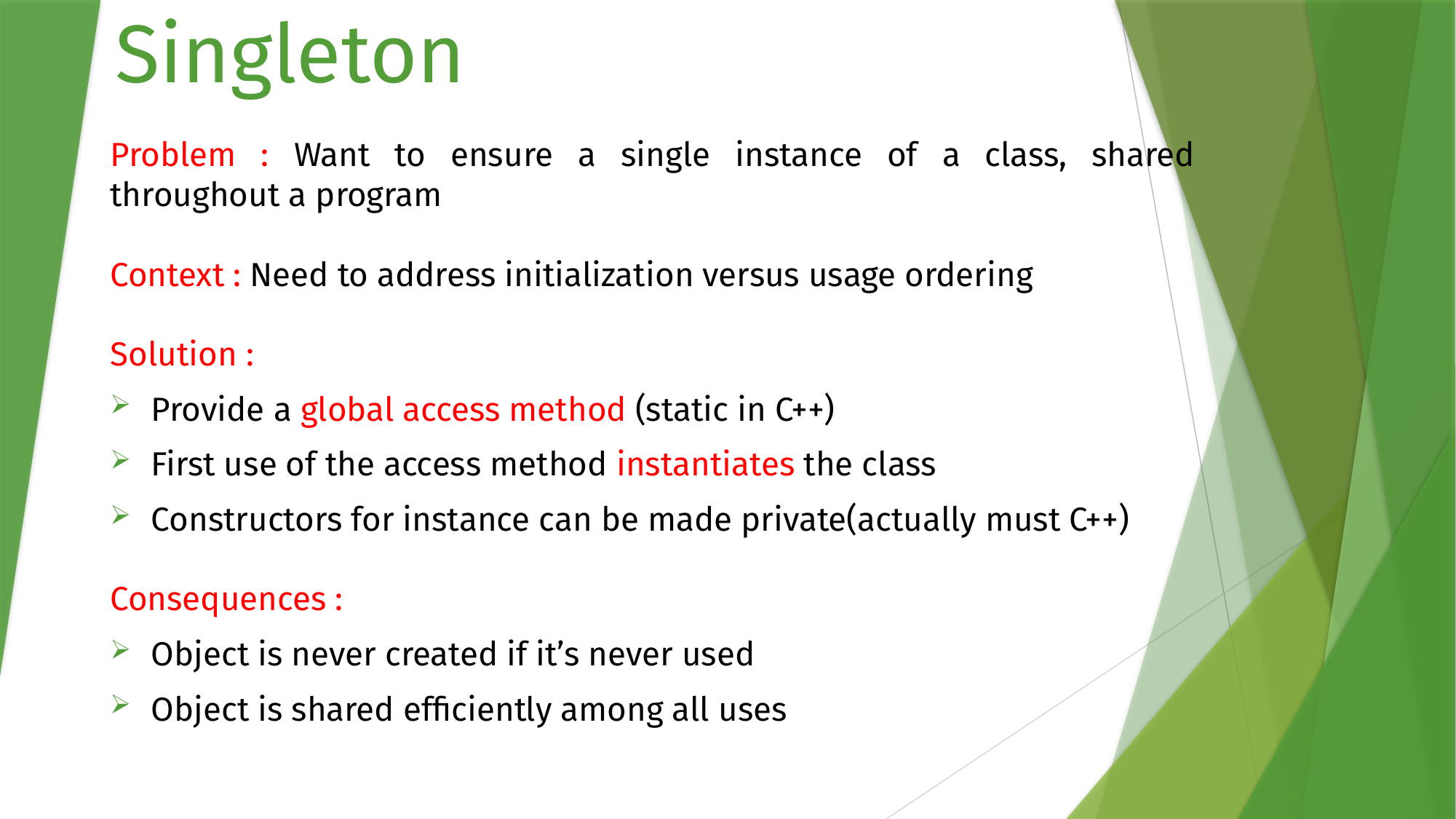

# Singleton
Problem : Want to ensure a single instance of a class, shared throughout a program

Context : Need to address initialization versus usage ordering

Solution :
Provide a global access method (static in C++)
First use of the access method instantiates the class
Constructors for instance can be made private(actually must C++)

Consequences :
Object is never created if it’s never used
Object is shared efficiently among all uses